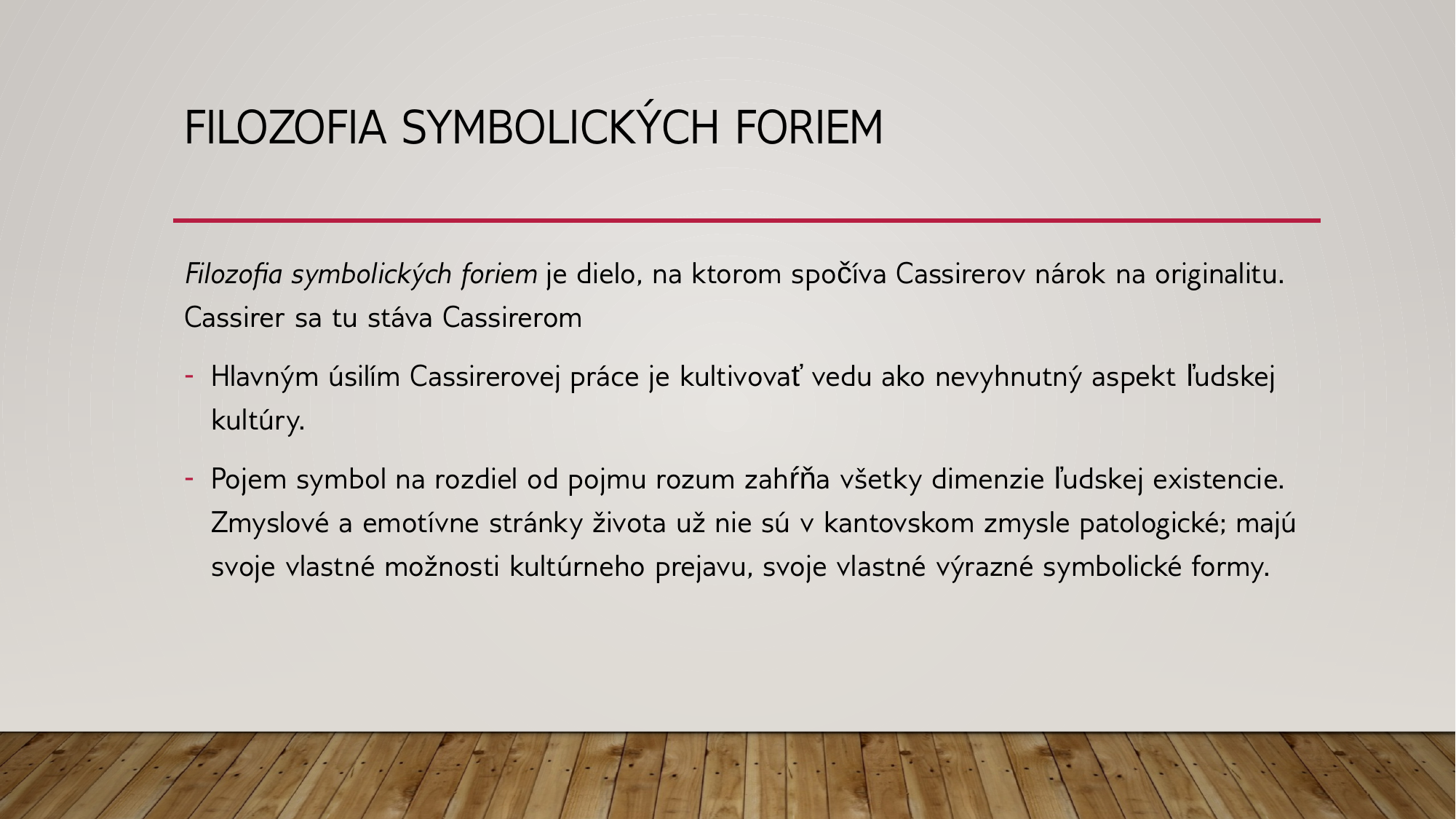

# Filozofia symbolických foriem
Filozofia symbolických foriem je dielo, na ktorom spočíva Cassirerov nárok na originalitu. Cassirer sa tu stáva Cassirerom
Hlavným úsilím Cassirerovej práce je kultivovať vedu ako nevyhnutný aspekt ľudskej kultúry.
Pojem symbol na rozdiel od pojmu rozum zahŕňa všetky dimenzie ľudskej existencie. Zmyslové a emotívne stránky života už nie sú v kantovskom zmysle patologické; majú svoje vlastné možnosti kultúrneho prejavu, svoje vlastné výrazné symbolické formy.